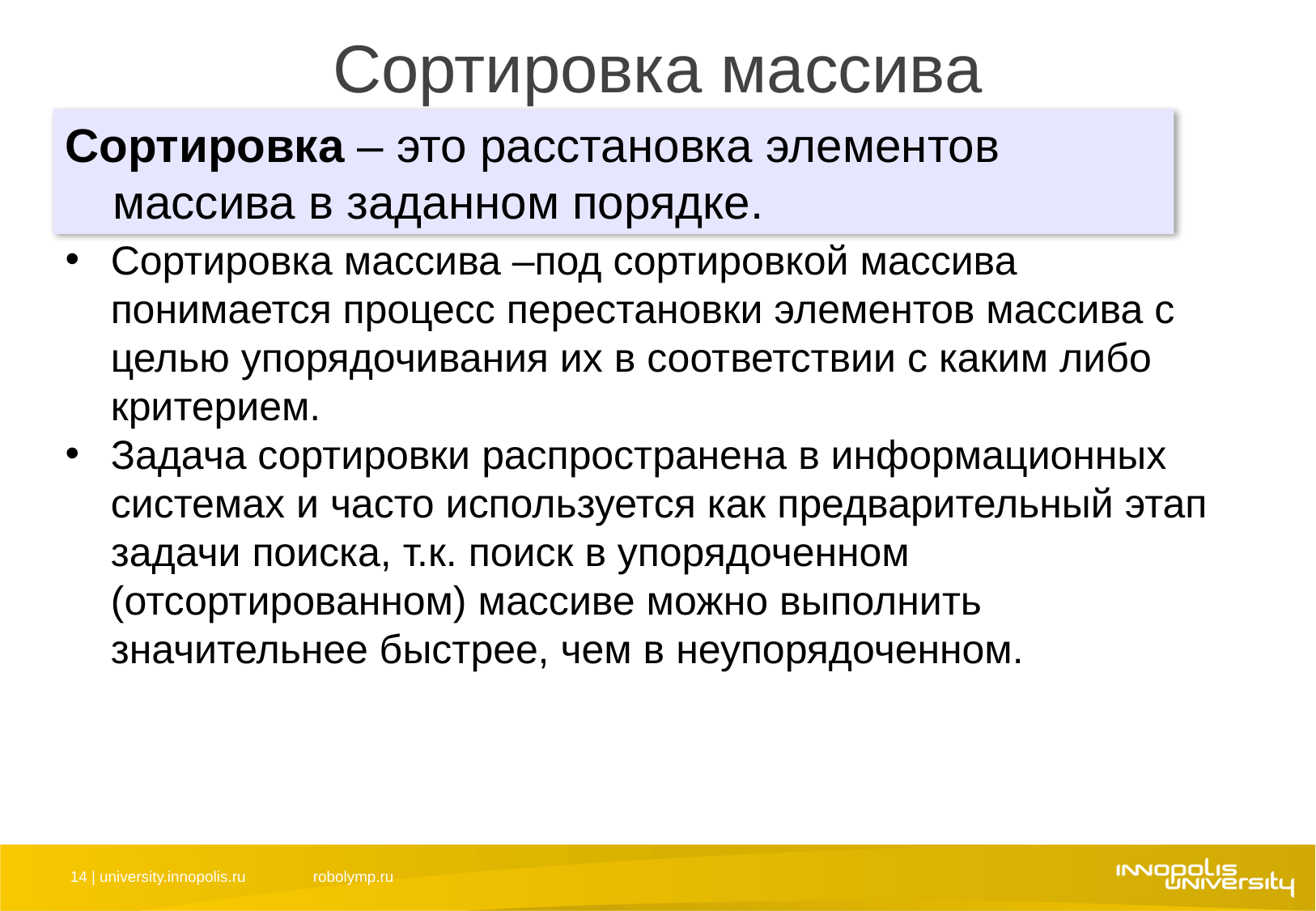

# Сортировка массива
Сортировка – это расстановка элементов массива в заданном порядке.
Сортировка массива –под сортировкой массива понимается процесс перестановки элементов массива с целью упорядочивания их в соответствии с каким либо критерием.
Задача сортировки распространена в информационных системах и часто используется как предварительный этап задачи поиска, т.к. поиск в упорядоченном (отсортированном) массиве можно выполнить значительнее быстрее, чем в неупорядоченном.